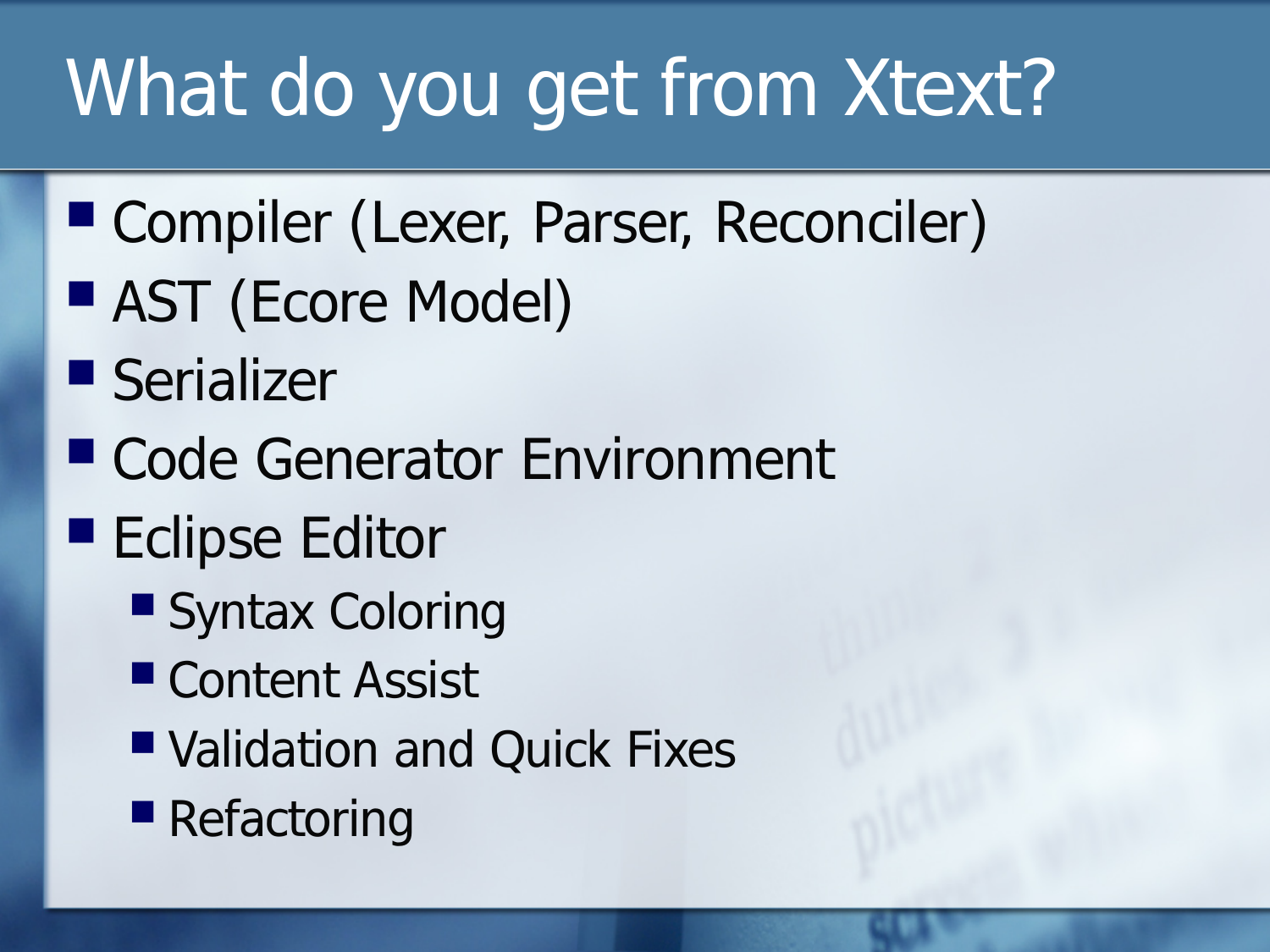

# What do you get from Xtext?
Compiler (Lexer, Parser, Reconciler)
AST (Ecore Model)
Serializer
Code Generator Environment
Eclipse Editor
Syntax Coloring
Content Assist
Validation and Quick Fixes
Refactoring